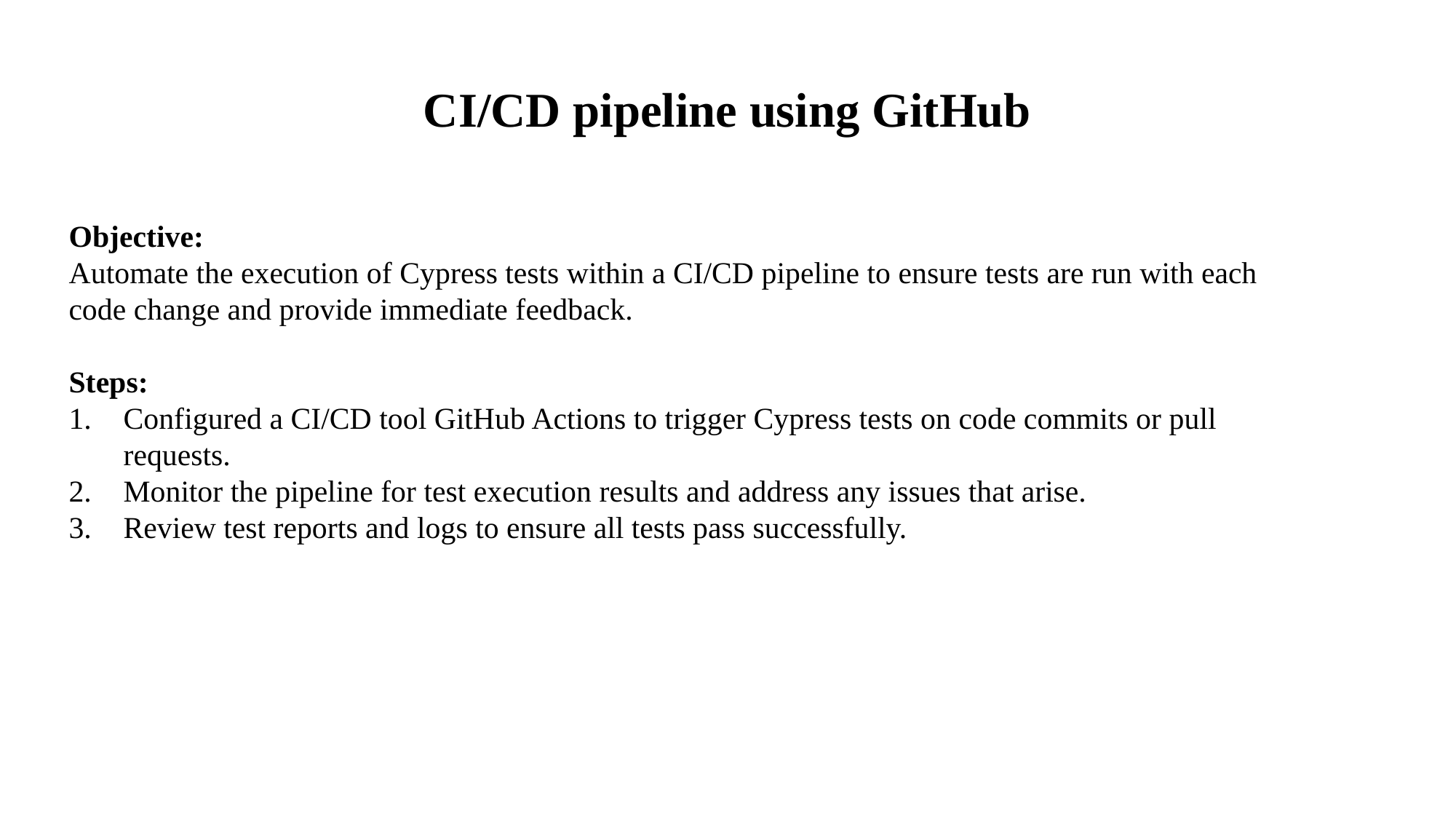

CI/CD pipeline using GitHub
Objective:
Automate the execution of Cypress tests within a CI/CD pipeline to ensure tests are run with each code change and provide immediate feedback.

Steps:
Configured a CI/CD tool GitHub Actions to trigger Cypress tests on code commits or pull requests.
Monitor the pipeline for test execution results and address any issues that arise.
Review test reports and logs to ensure all tests pass successfully.